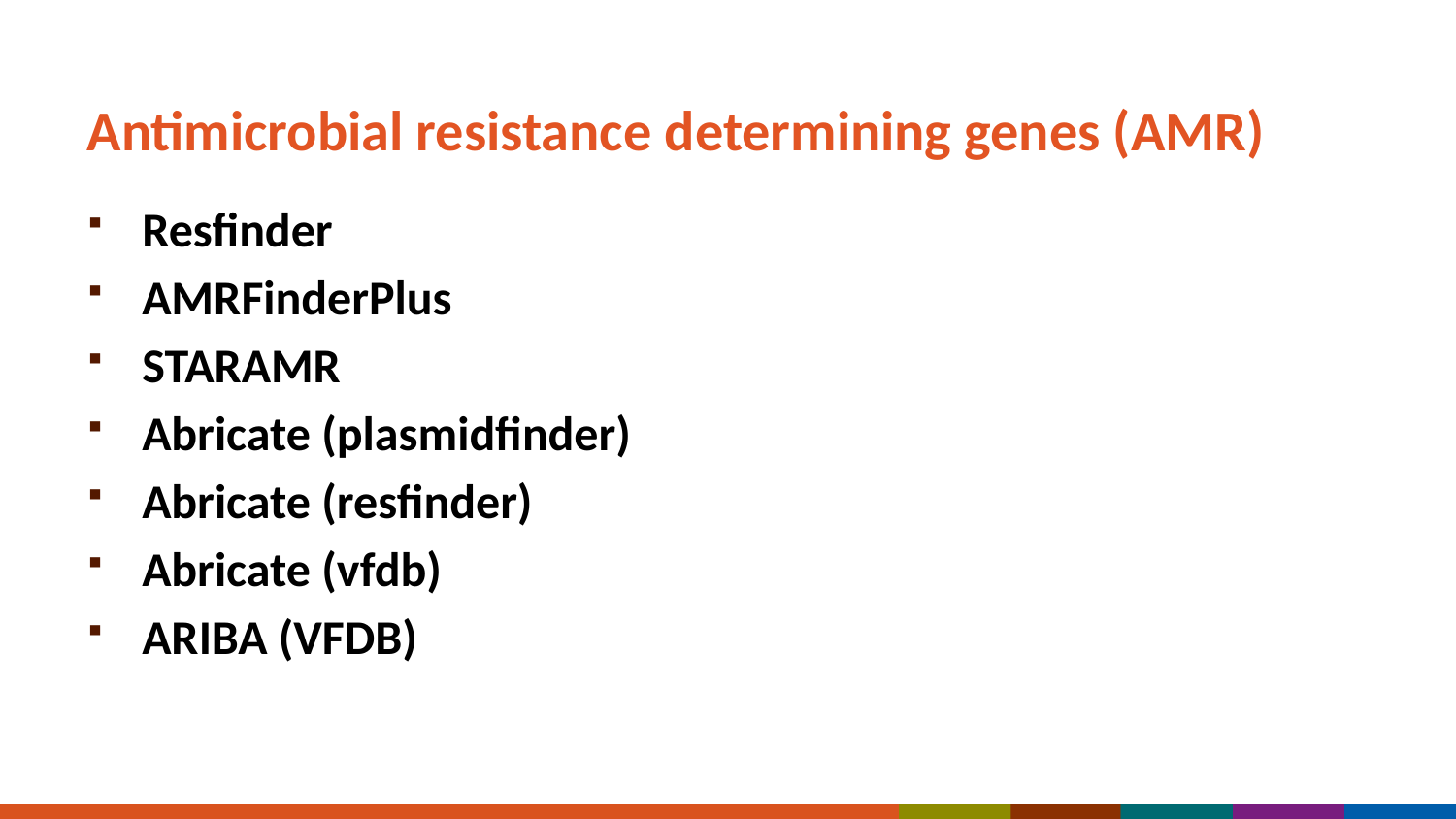

# Antimicrobial resistance determining genes (AMR)
Resfinder
AMRFinderPlus
STARAMR
Abricate (plasmidfinder)
Abricate (resfinder)
Abricate (vfdb)
ARIBA (VFDB)